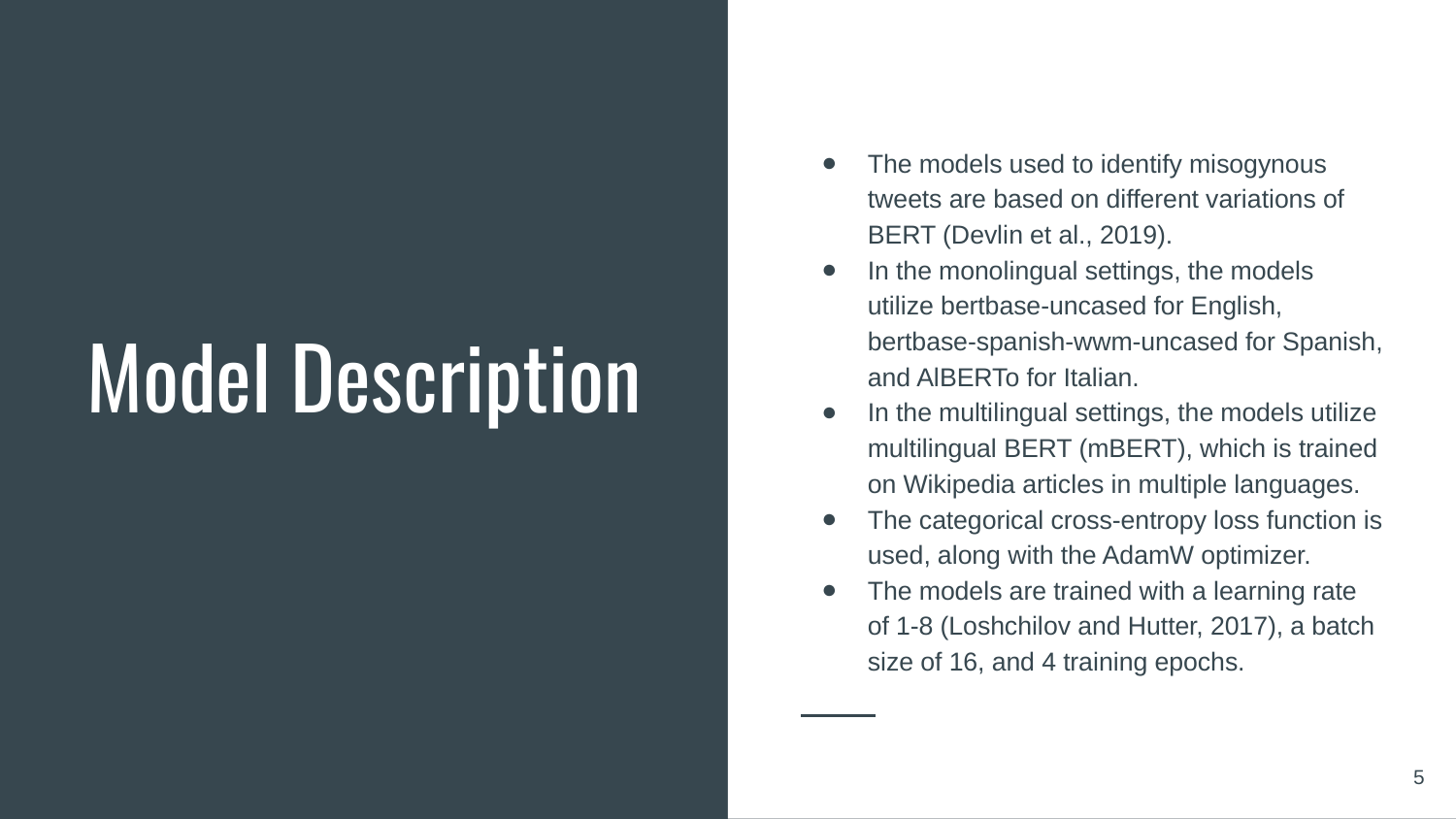

The models used to identify misogynous tweets are based on different variations of BERT (Devlin et al., 2019).
In the monolingual settings, the models utilize bertbase-uncased for English, bertbase-spanish-wwm-uncased for Spanish, and AlBERTo for Italian.
In the multilingual settings, the models utilize multilingual BERT (mBERT), which is trained on Wikipedia articles in multiple languages.
The categorical cross-entropy loss function is used, along with the AdamW optimizer.
The models are trained with a learning rate of 1-8 (Loshchilov and Hutter, 2017), a batch size of 16, and 4 training epochs.
# Model Description

5